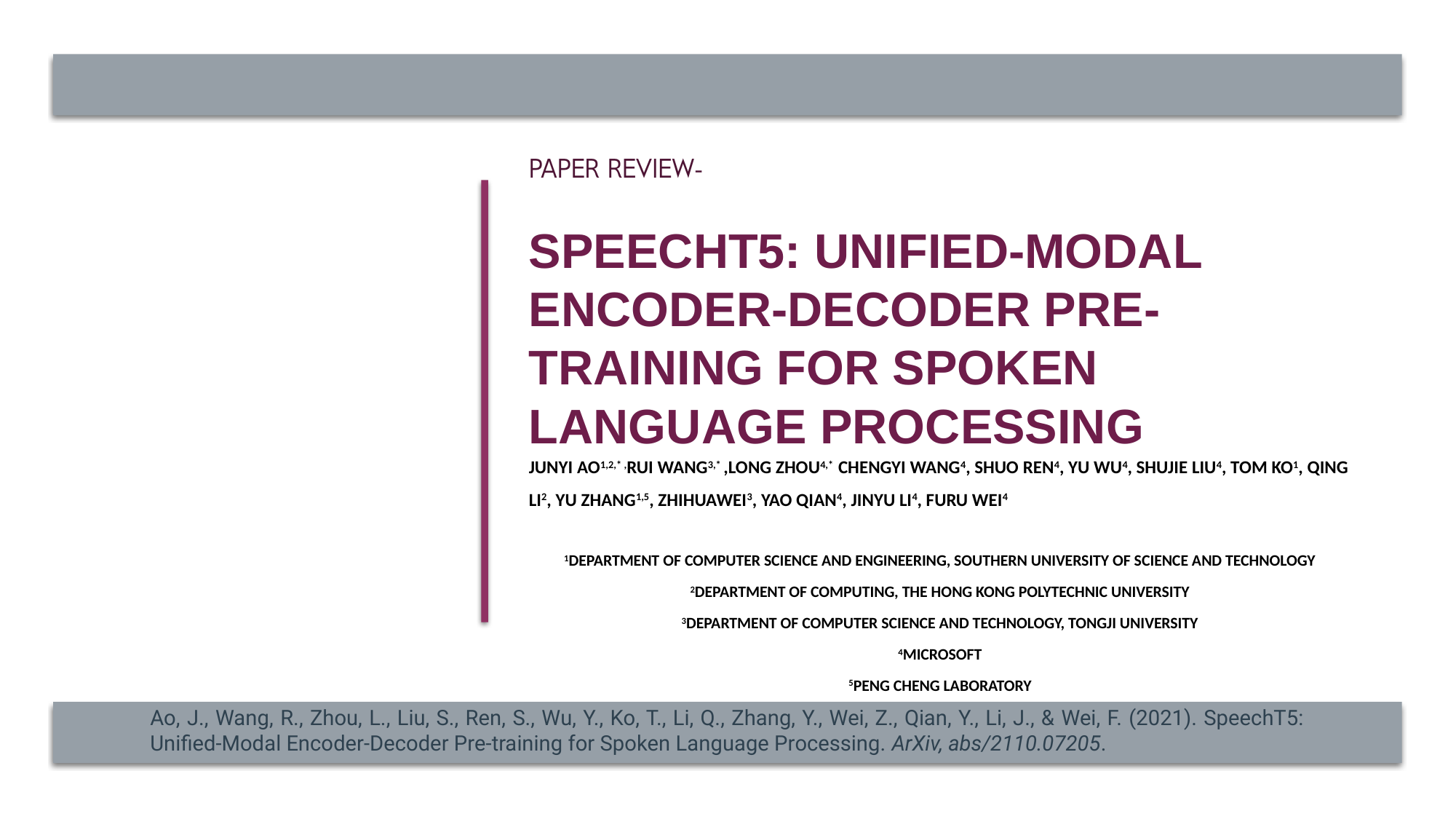

# Paper review- SpeechT5: Unified-Modal Encoder-Decoder Pre-Training for Spoken Language Processing

Junyi Ao1,2,* ,Rui Wang3,* ,Long Zhou4,*  Chengyi Wang4, Shuo Ren4, Yu Wu4, Shujie Liu4, Tom Ko1, Qing Li2, Yu Zhang1,5, ZhihuaWei3, Yao Qian4, Jinyu Li4, Furu Wei4

1Department of Computer Science and Engineering, Southern University of Science and Technology
2Department of Computing, The Hong Kong Polytechnic University
3Department of Computer Science and Technology, Tongji University
4Microsoft
5Peng Cheng Laboratory
Ao, J., Wang, R., Zhou, L., Liu, S., Ren, S., Wu, Y., Ko, T., Li, Q., Zhang, Y., Wei, Z., Qian, Y., Li, J., & Wei, F. (2021). SpeechT5: Unified-Modal Encoder-Decoder Pre-training for Spoken Language Processing. ArXiv, abs/2110.07205.